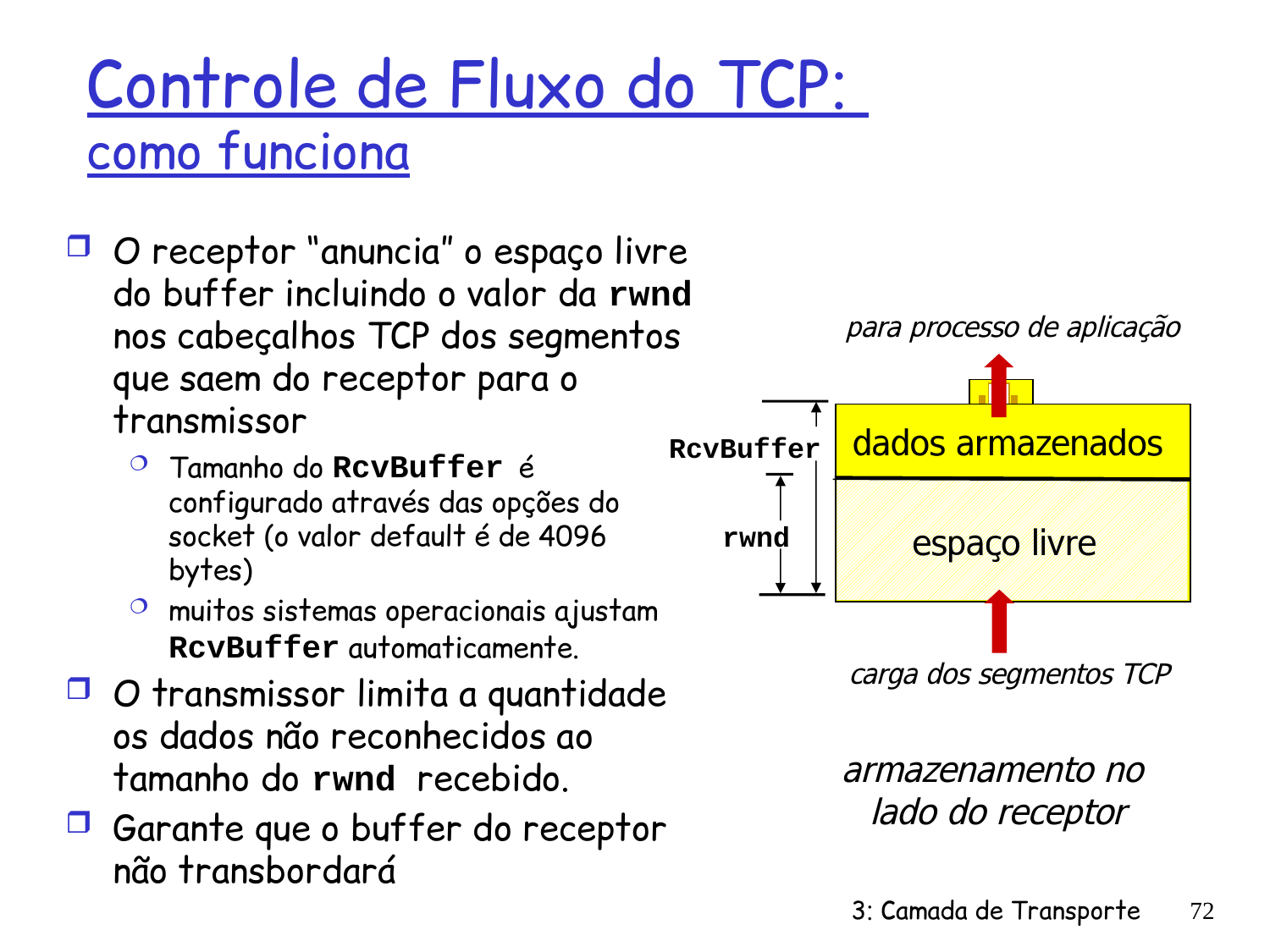

# Controle de Fluxo do TCP: como funciona
O receptor “anuncia” o espaço livre do buffer incluindo o valor da rwnd nos cabeçalhos TCP dos segmentos que saem do receptor para o transmissor
Tamanho do RcvBuffer é configurado através das opções do socket (o valor default é de 4096 bytes)
muitos sistemas operacionais ajustam RcvBuffer automaticamente.
O transmissor limita a quantidade os dados não reconhecidos ao tamanho do rwnd recebido.
Garante que o buffer do receptor não transbordará
para processo de aplicação

dados armazenados

espaço livre

RcvBuffer

rwnd

carga dos segmentos TCP
armazenamento no
lado do receptor
3: Camada de Transporte
72